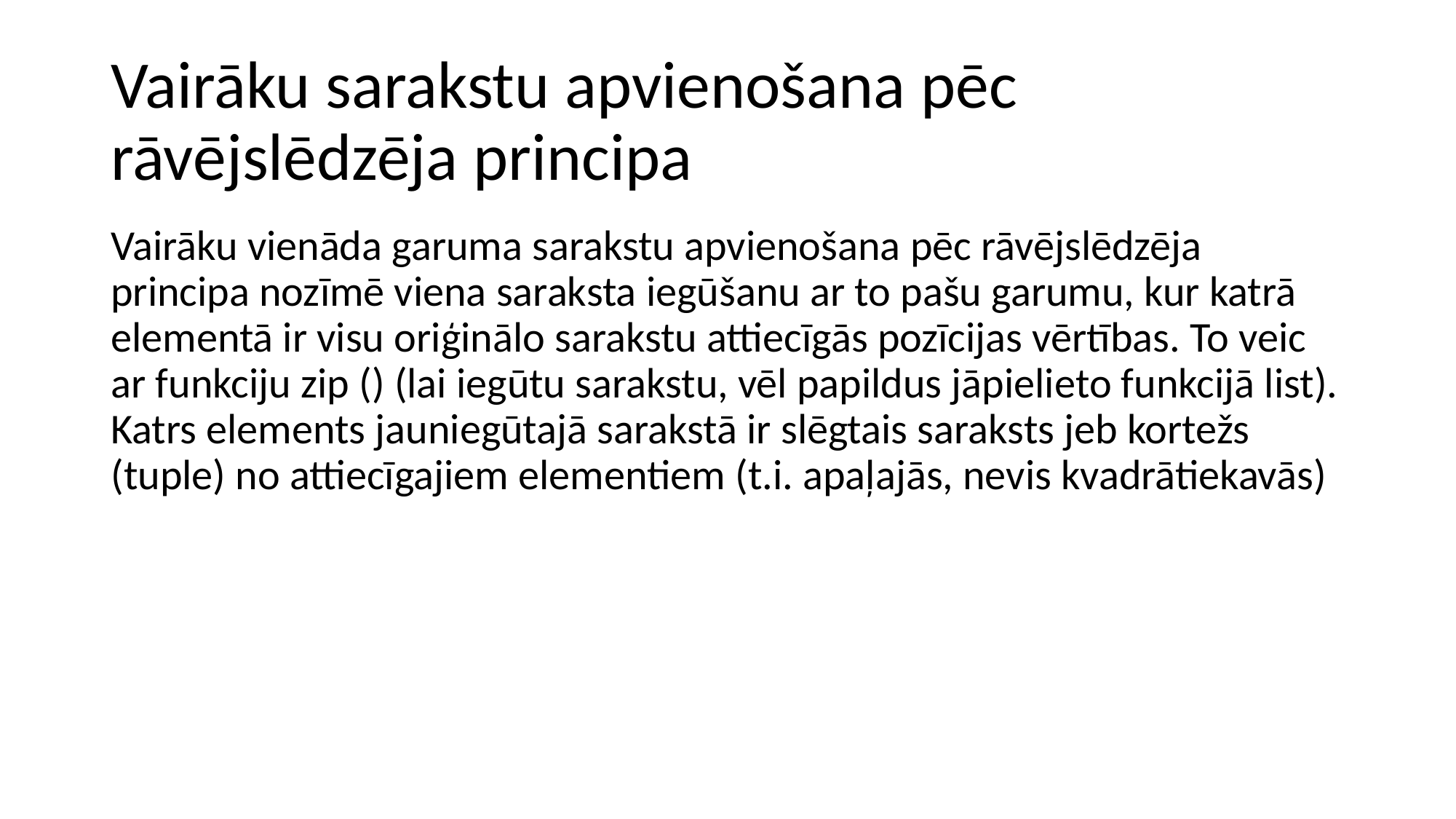

# Vairāku sarakstu apvienošana pēc rāvējslēdzēja principa
Vairāku vienāda garuma sarakstu apvienošana pēc rāvējslēdzēja principa nozīmē viena saraksta iegūšanu ar to pašu garumu, kur katrā elementā ir visu oriģinālo sarakstu attiecīgās pozīcijas vērtības. To veic ar funkciju zip () (lai iegūtu sarakstu, vēl papildus jāpielieto funkcijā list). Katrs elements jauniegūtajā sarakstā ir slēgtais saraksts jeb kortežs (tuple) no attiecīgajiem elementiem (t.i. apaļajās, nevis kvadrātiekavās)